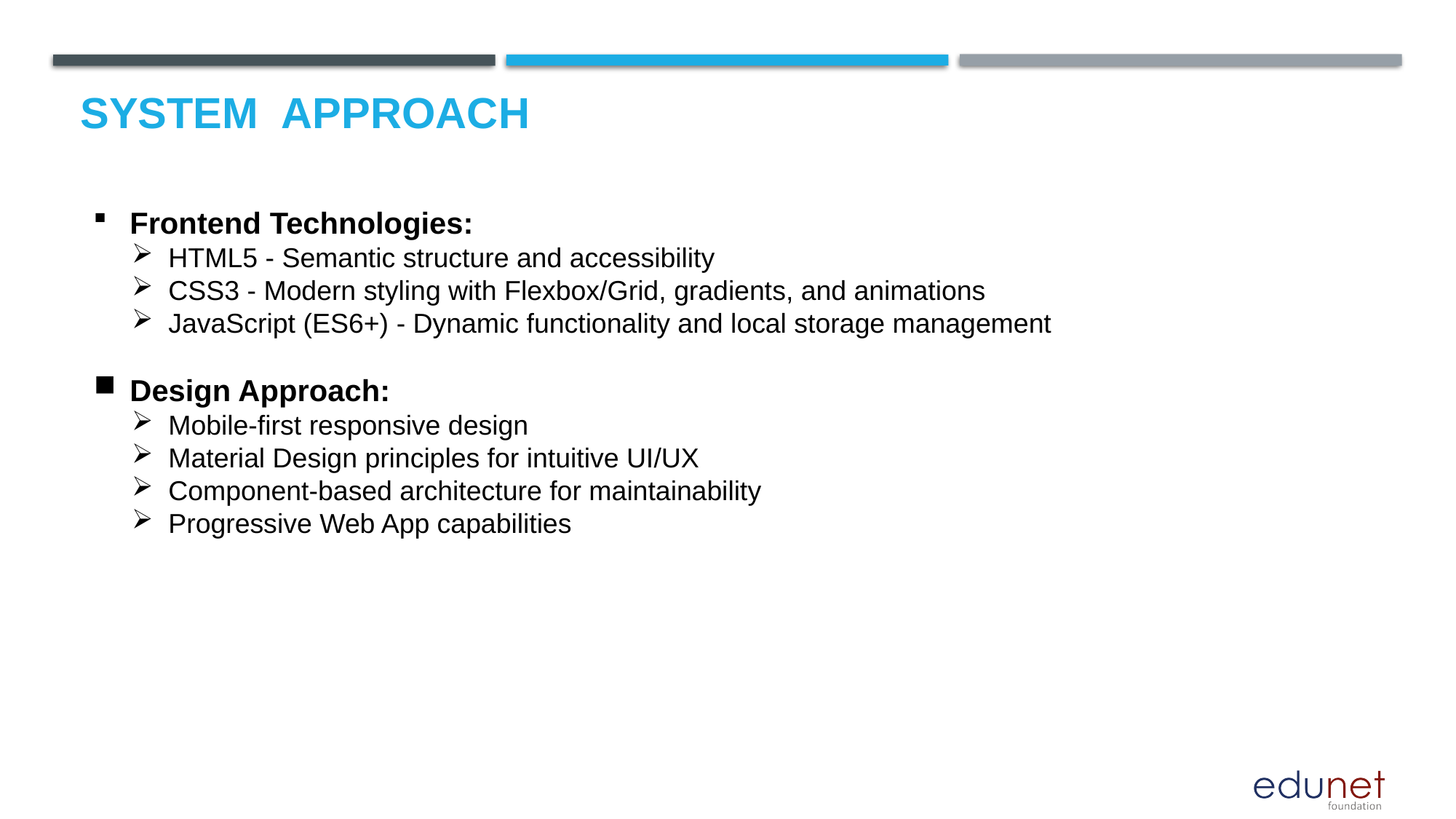

# System  Approach
Frontend Technologies:
HTML5 - Semantic structure and accessibility
CSS3 - Modern styling with Flexbox/Grid, gradients, and animations
JavaScript (ES6+) - Dynamic functionality and local storage management

Design Approach:
Mobile-first responsive design
Material Design principles for intuitive UI/UX
Component-based architecture for maintainability
Progressive Web App capabilities